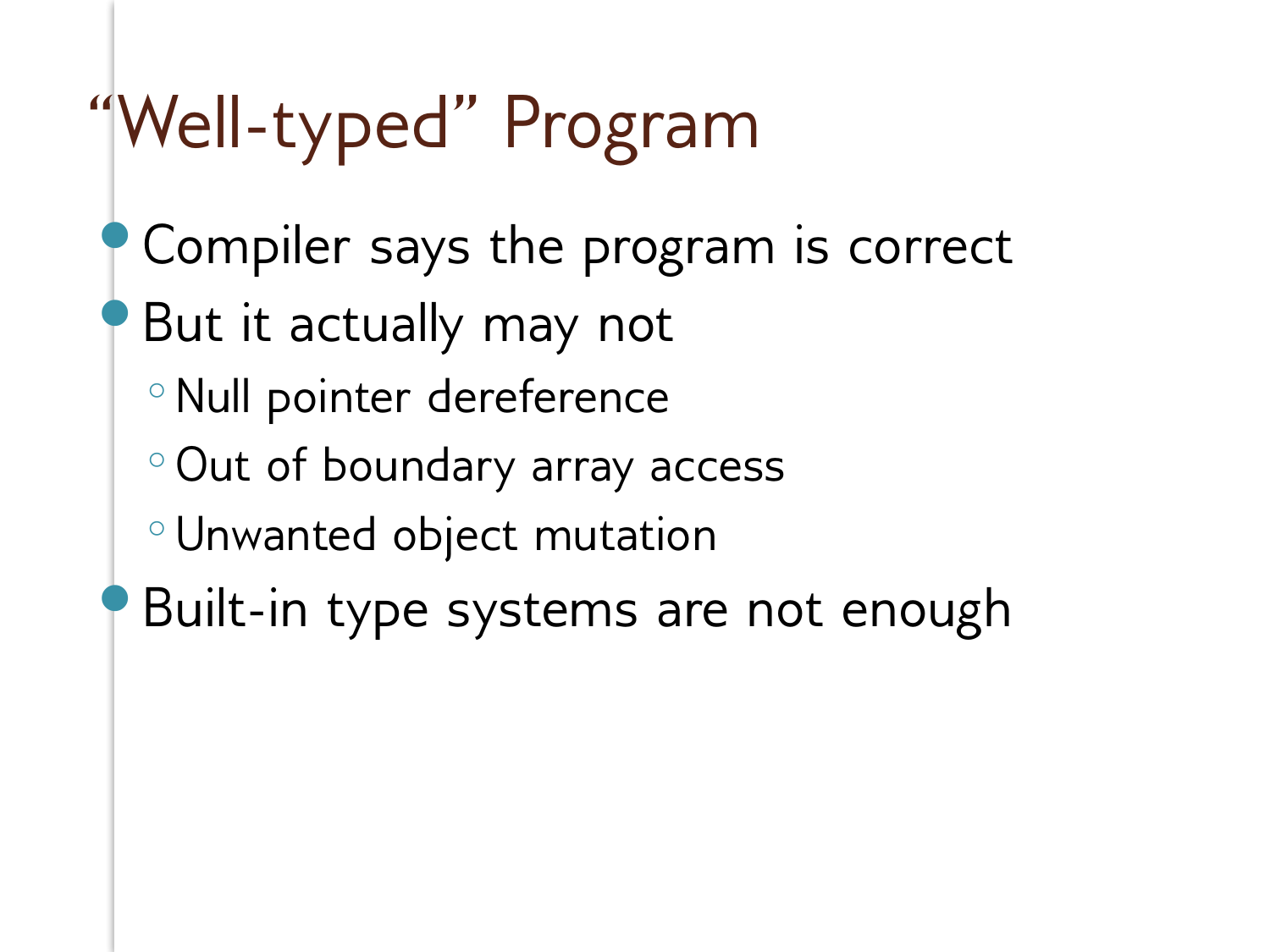

# “Well-typed” Program
Compiler says the program is correct
But it actually may not
Null pointer dereference
Out of boundary array access
Unwanted object mutation
Built-in type systems are not enough